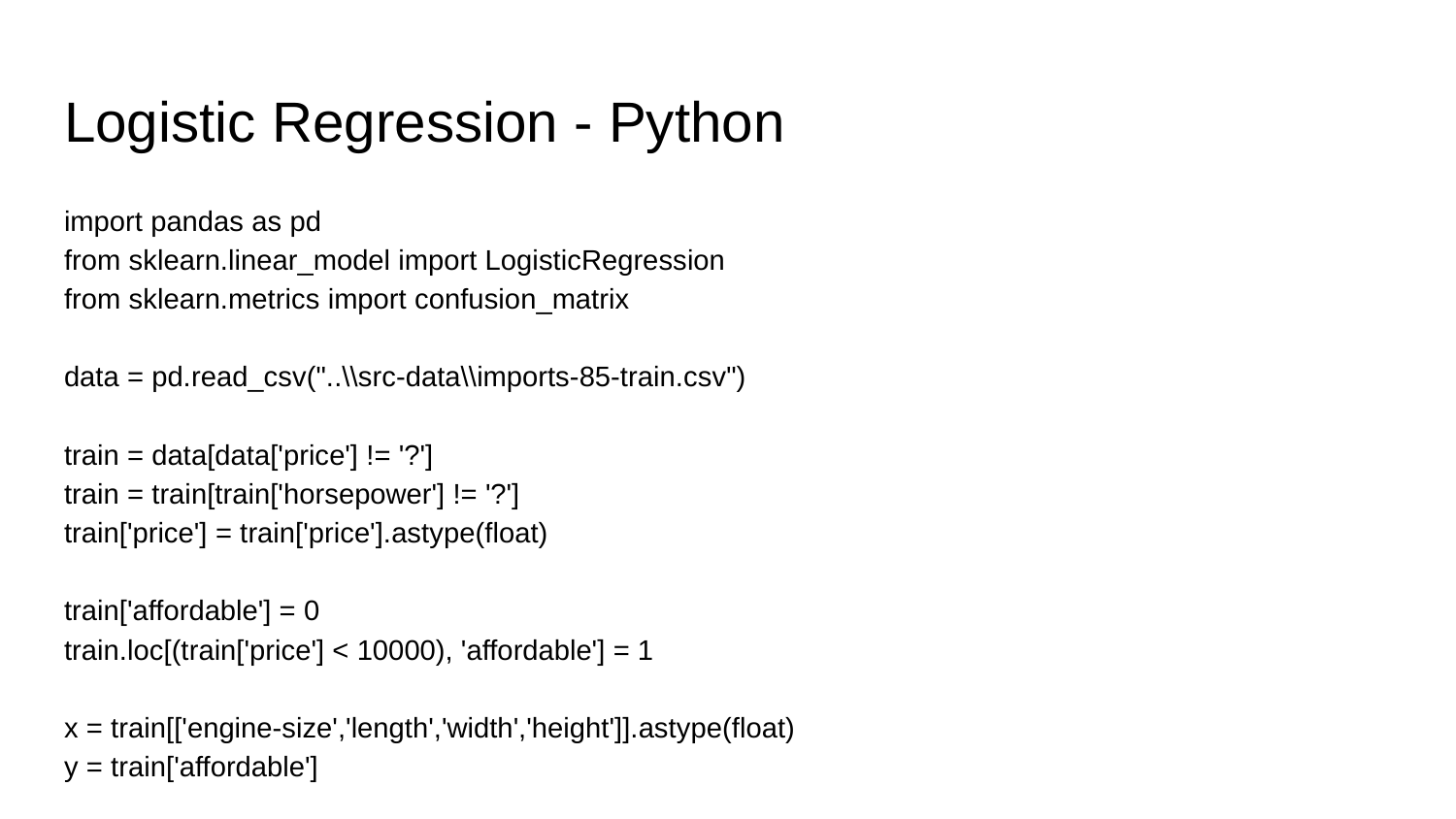

# Logistic Regression - Python
import pandas as pd
from sklearn.linear_model import LogisticRegression
from sklearn.metrics import confusion_matrix

data = pd.read_csv("..\\src-data\\imports-85-train.csv")

train = data[data['price'] != '?']
train = train[train['horsepower'] != '?']
train['price'] = train['price'].astype(float)

train['affordable'] = 0
train.loc[(train['price'] < 10000), 'affordable'] = 1

x = train[['engine-size','length','width','height']].astype(float)
y = train['affordable']